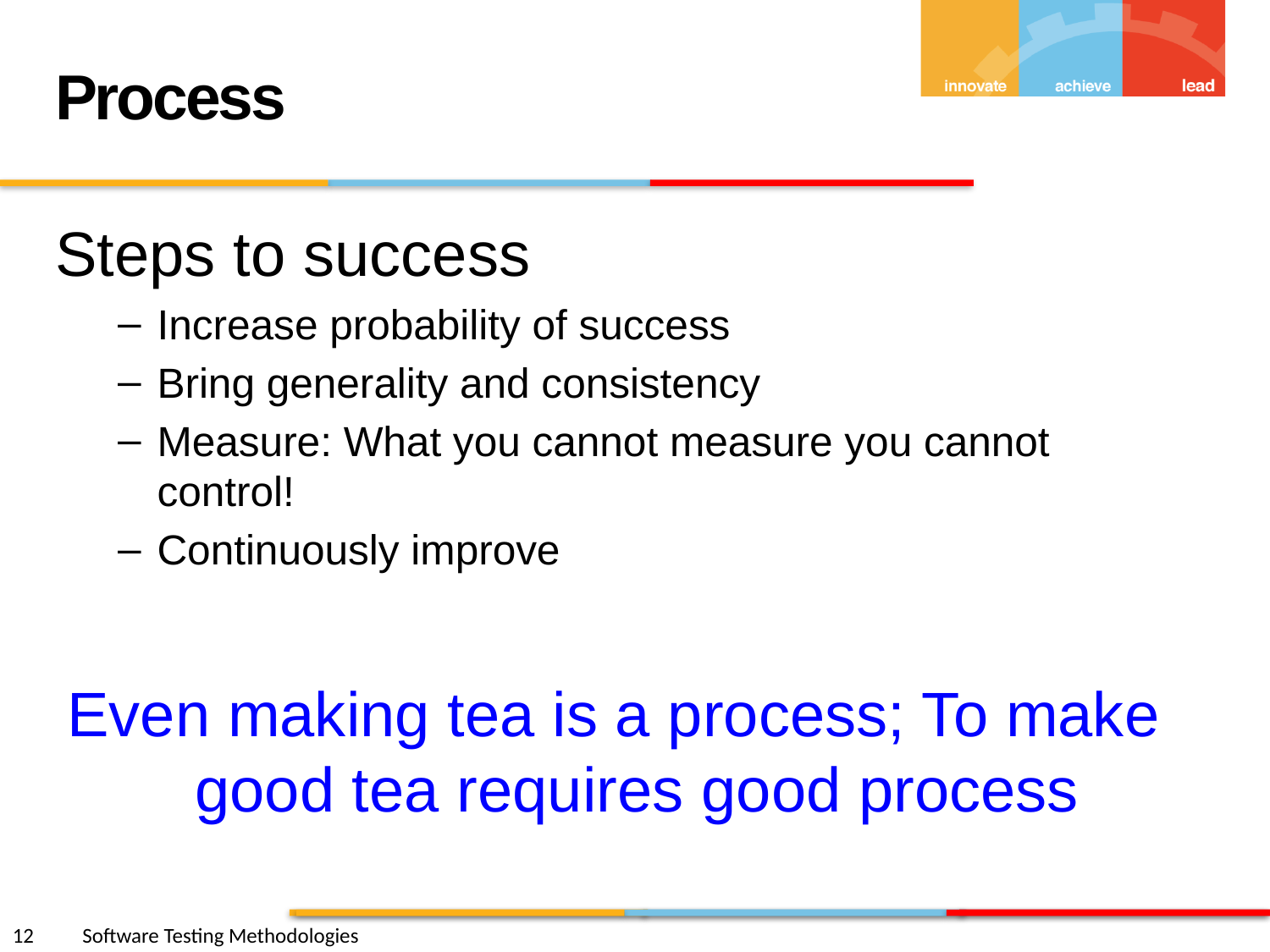

Process
Steps to success
Increase probability of success
Bring generality and consistency
Measure: What you cannot measure you cannot control!
Continuously improve

Even making tea is a process; To make good tea requires good process